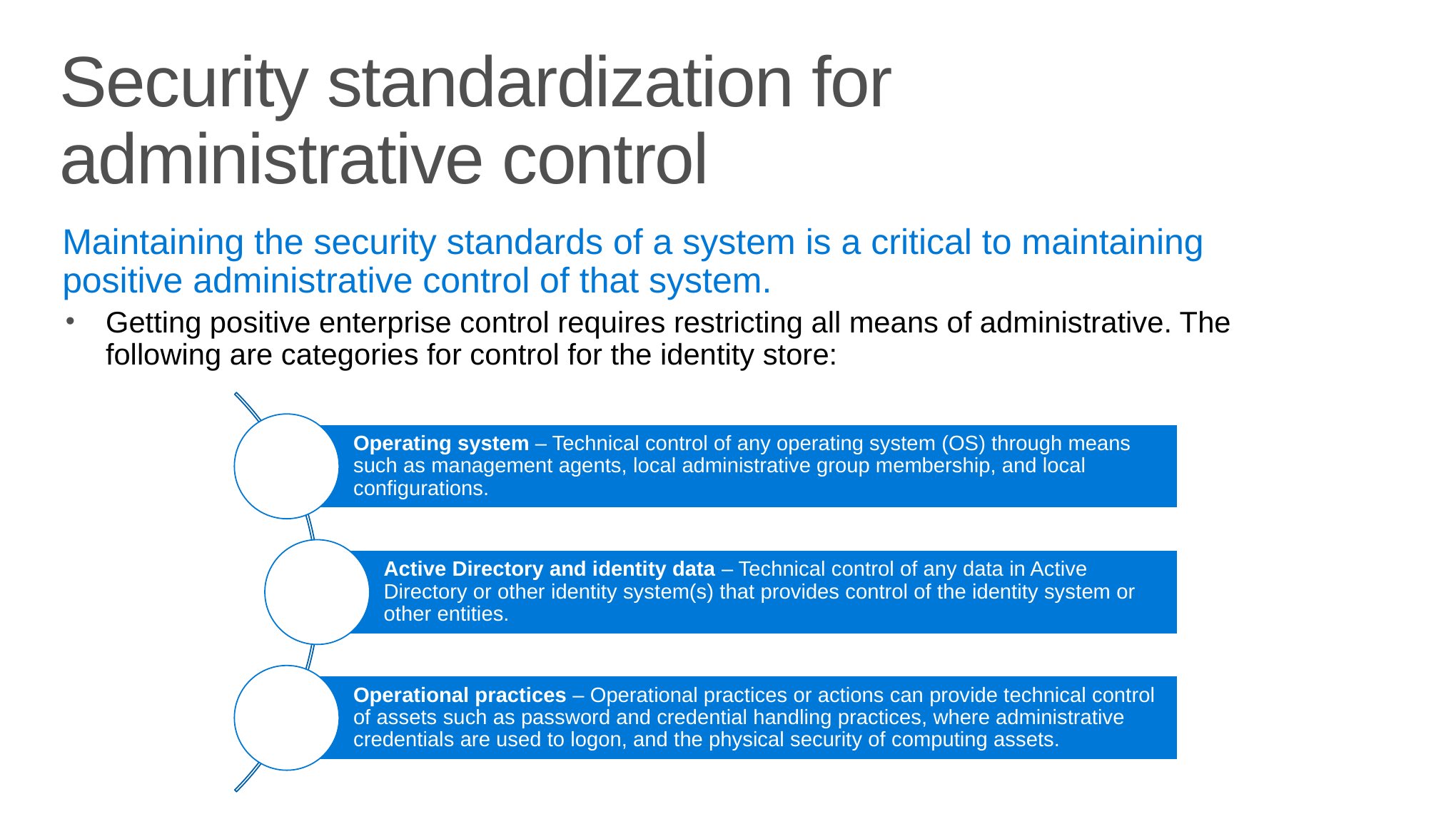

Security standardization for administrative control
Maintaining the security standards of a system is a critical to maintaining positive administrative control of that system.
Getting positive enterprise control requires restricting all means of administrative. The following are categories for control for the identity store:

Operating system – Technical control of any operating system (OS) through means such as management agents, local administrative group membership, and local configurations.
Active Directory and identity data – Technical control of any data in Active Directory or other identity system(s) that provides control of the identity system or other entities.
Operational practices – Operational practices or actions can provide technical control of assets such as password and credential handling practices, where administrative credentials are used to logon, and the physical security of computing assets.